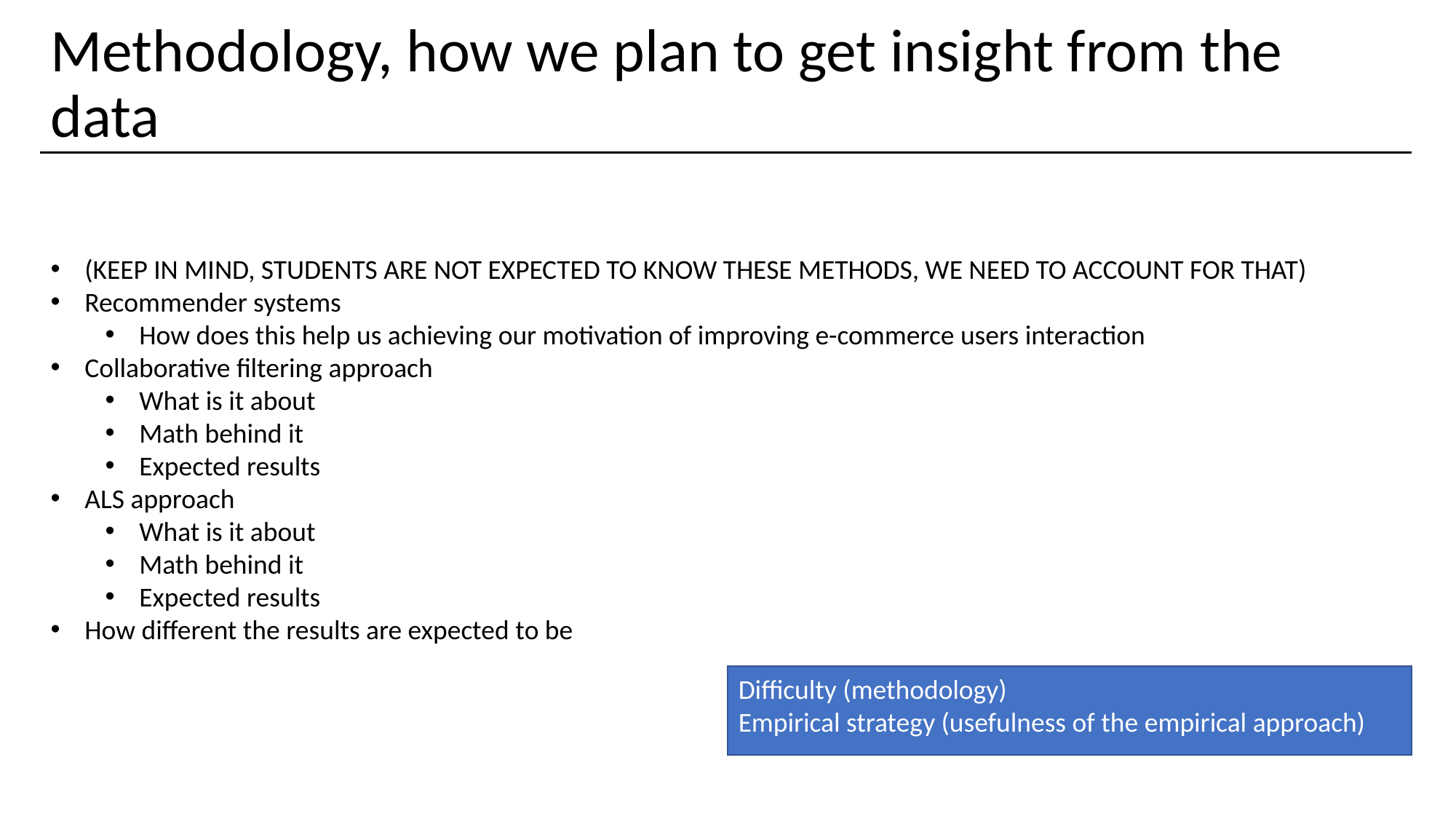

# Methodology, how we plan to get insight from the data
(KEEP IN MIND, STUDENTS ARE NOT EXPECTED TO KNOW THESE METHODS, WE NEED TO ACCOUNT FOR THAT)
Recommender systems
How does this help us achieving our motivation of improving e-commerce users interaction
Collaborative filtering approach
What is it about
Math behind it
Expected results
ALS approach
What is it about
Math behind it
Expected results
How different the results are expected to be
Difficulty (methodology)
Empirical strategy (usefulness of the empirical approach)